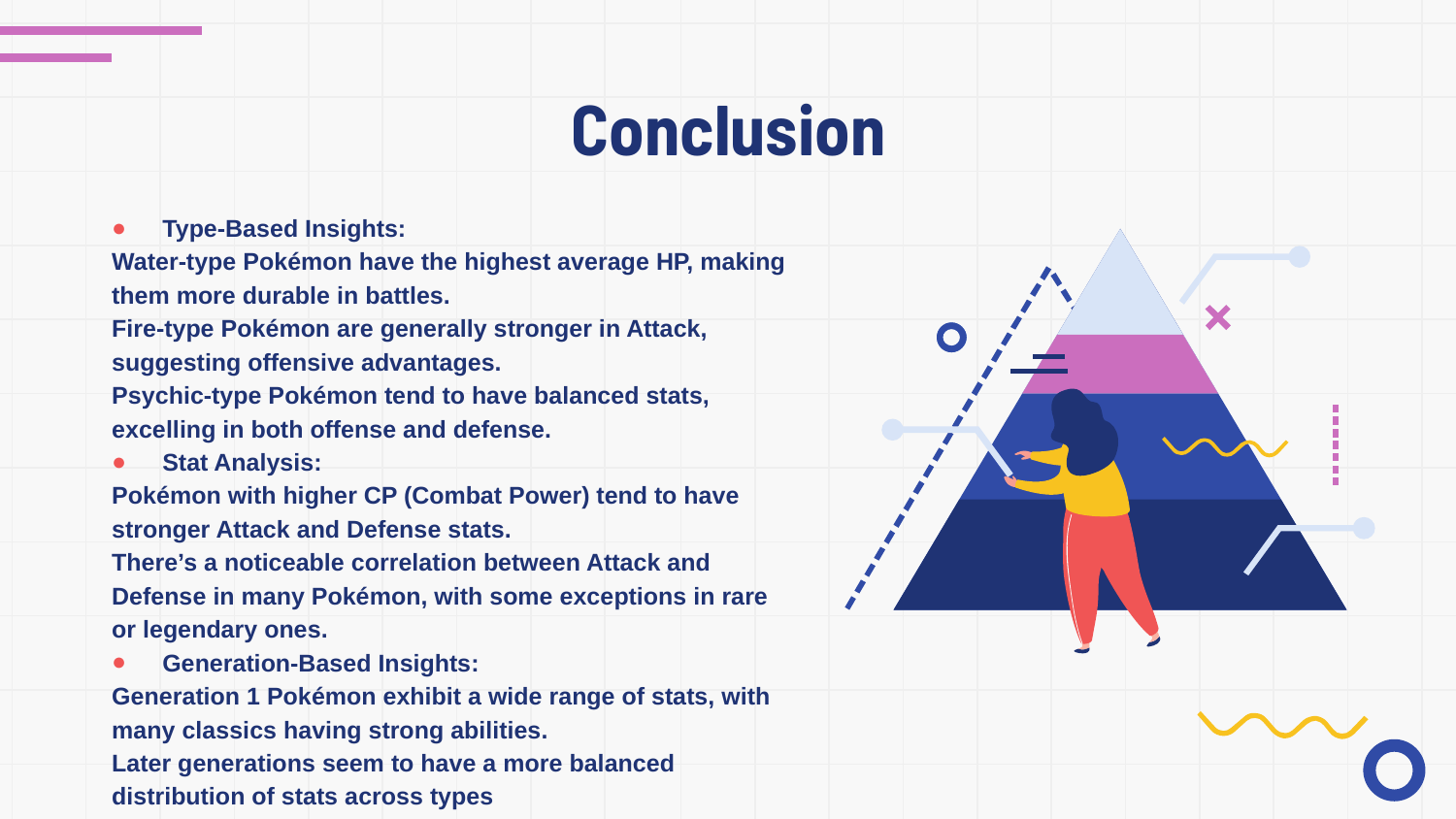

# Conclusion
Type-Based Insights:
Water-type Pokémon have the highest average HP, making them more durable in battles.
Fire-type Pokémon are generally stronger in Attack, suggesting offensive advantages.
Psychic-type Pokémon tend to have balanced stats, excelling in both offense and defense.
Stat Analysis:
Pokémon with higher CP (Combat Power) tend to have stronger Attack and Defense stats.
There’s a noticeable correlation between Attack and Defense in many Pokémon, with some exceptions in rare or legendary ones.
Generation-Based Insights:
Generation 1 Pokémon exhibit a wide range of stats, with many classics having strong abilities.
Later generations seem to have a more balanced distribution of stats across types